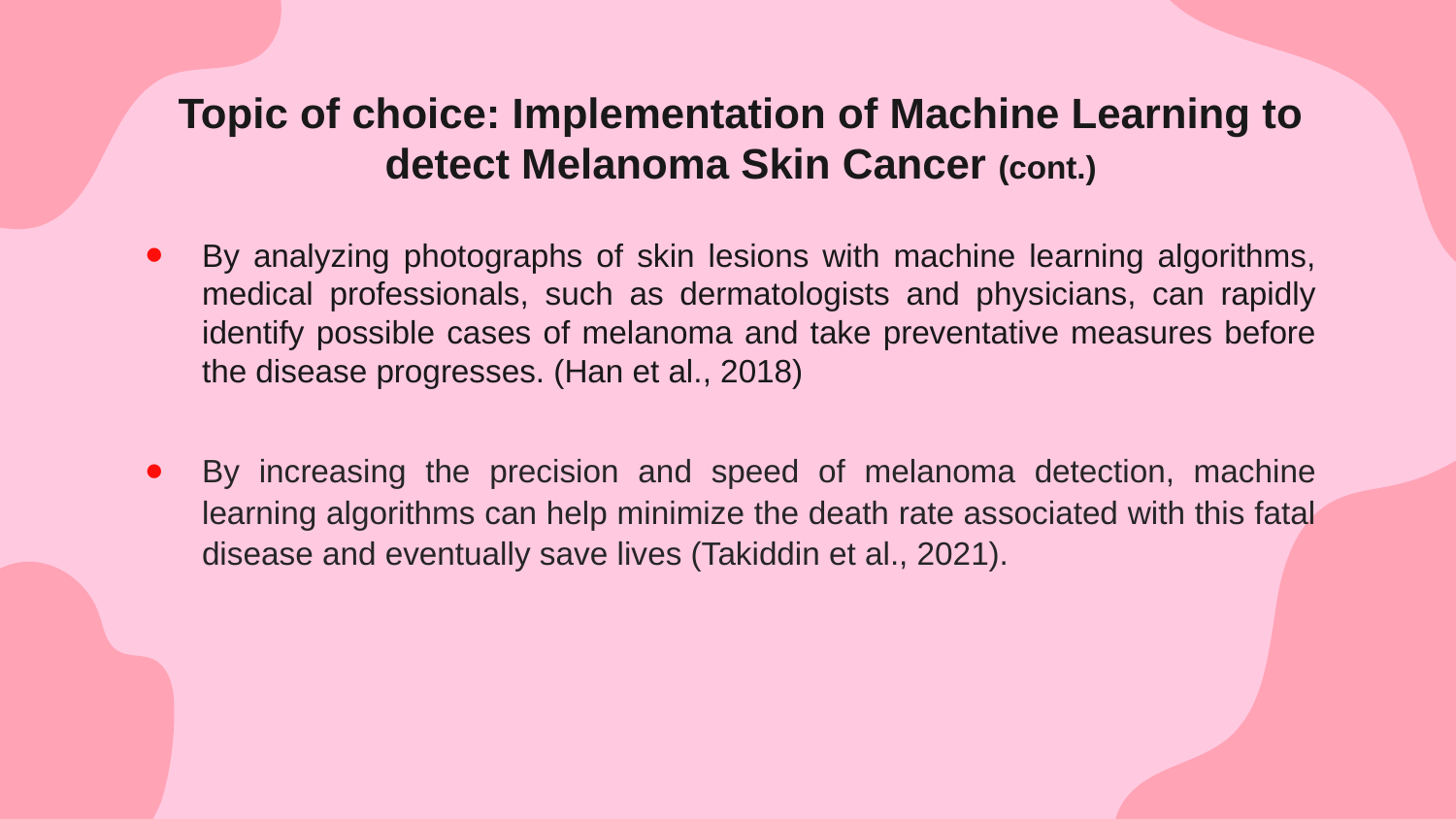

# Topic of choice: Implementation of Machine Learning to detect Melanoma Skin Cancer (cont.)
By analyzing photographs of skin lesions with machine learning algorithms, medical professionals, such as dermatologists and physicians, can rapidly identify possible cases of melanoma and take preventative measures before the disease progresses. (Han et al., 2018)

By increasing the precision and speed of melanoma detection, machine learning algorithms can help minimize the death rate associated with this fatal disease and eventually save lives (Takiddin et al., 2021).